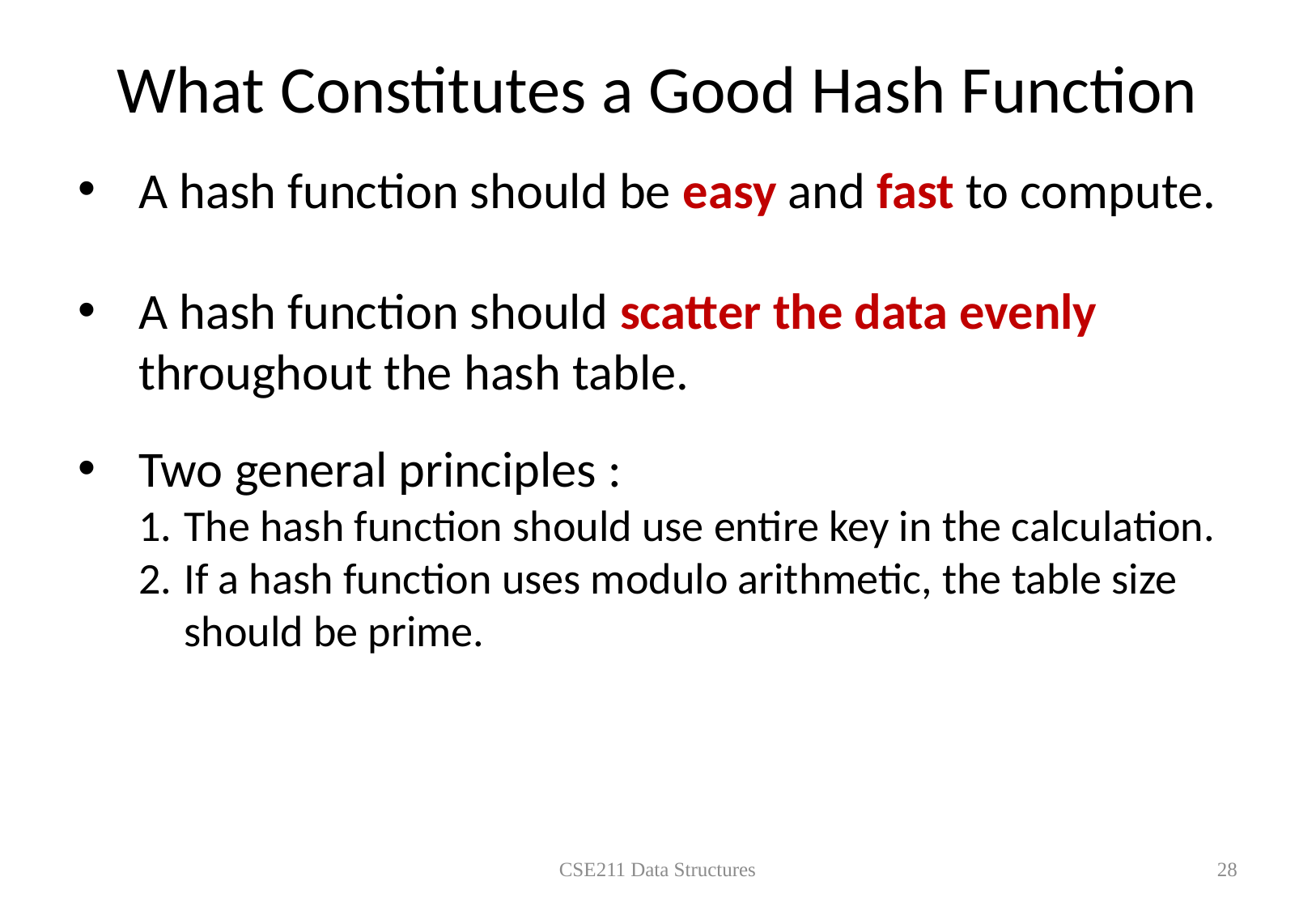

# What Constitutes a Good Hash Function
A hash function should be easy and fast to compute.

A hash function should scatter the data evenly throughout the hash table.

Two general principles :
The hash function should use entire key in the calculation.
If a hash function uses modulo arithmetic, the table size should be prime.
CSE211 Data Structures
28